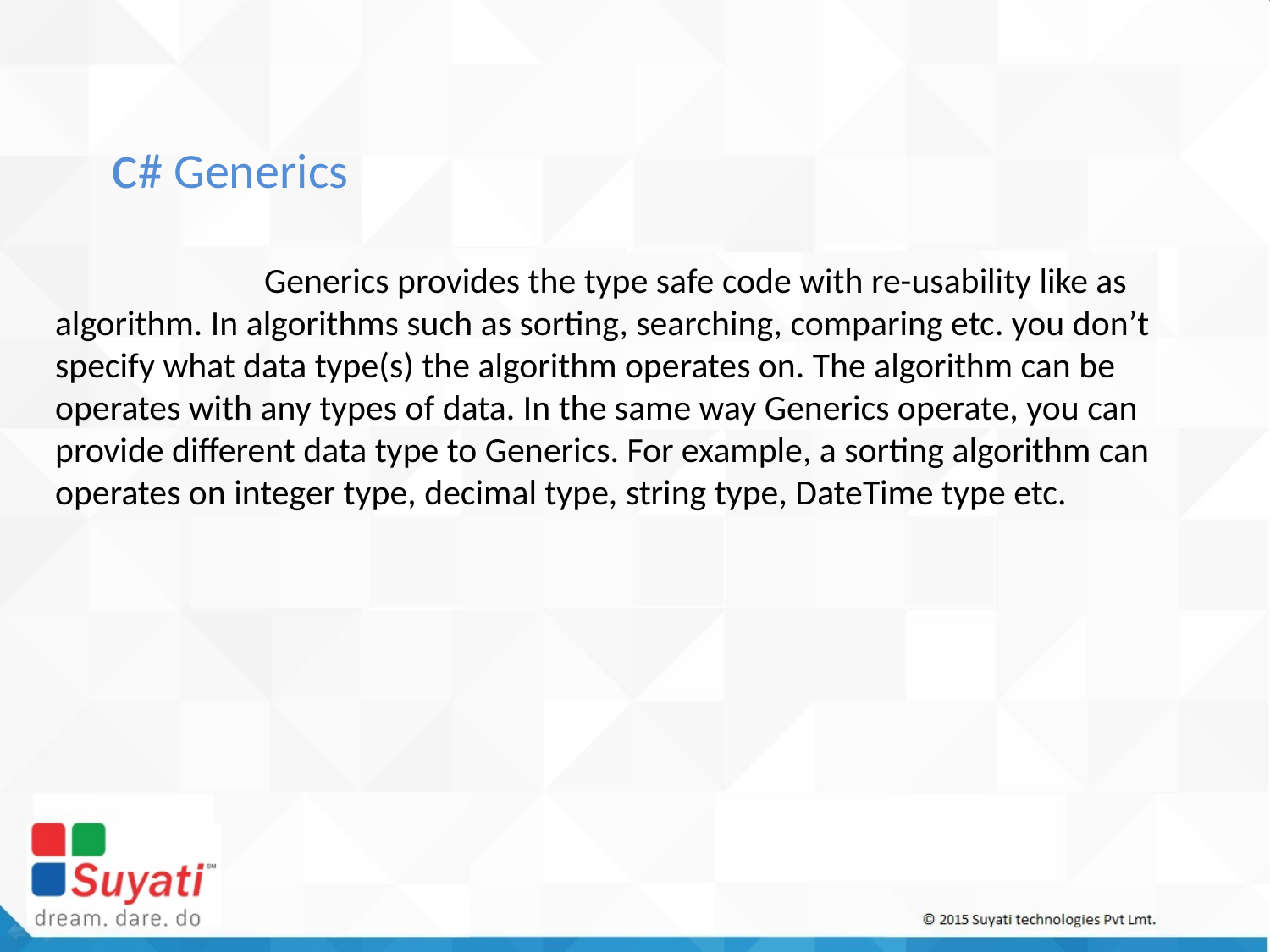

c# Generics

                          Generics provides the type safe code with re-usability like as algorithm. In algorithms such as sorting, searching, comparing etc. you don’t specify what data type(s) the algorithm operates on. The algorithm can be operates with any types of data. In the same way Generics operate, you can provide different data type to Generics. For example, a sorting algorithm can operates on integer type, decimal type, string type, DateTime type etc.